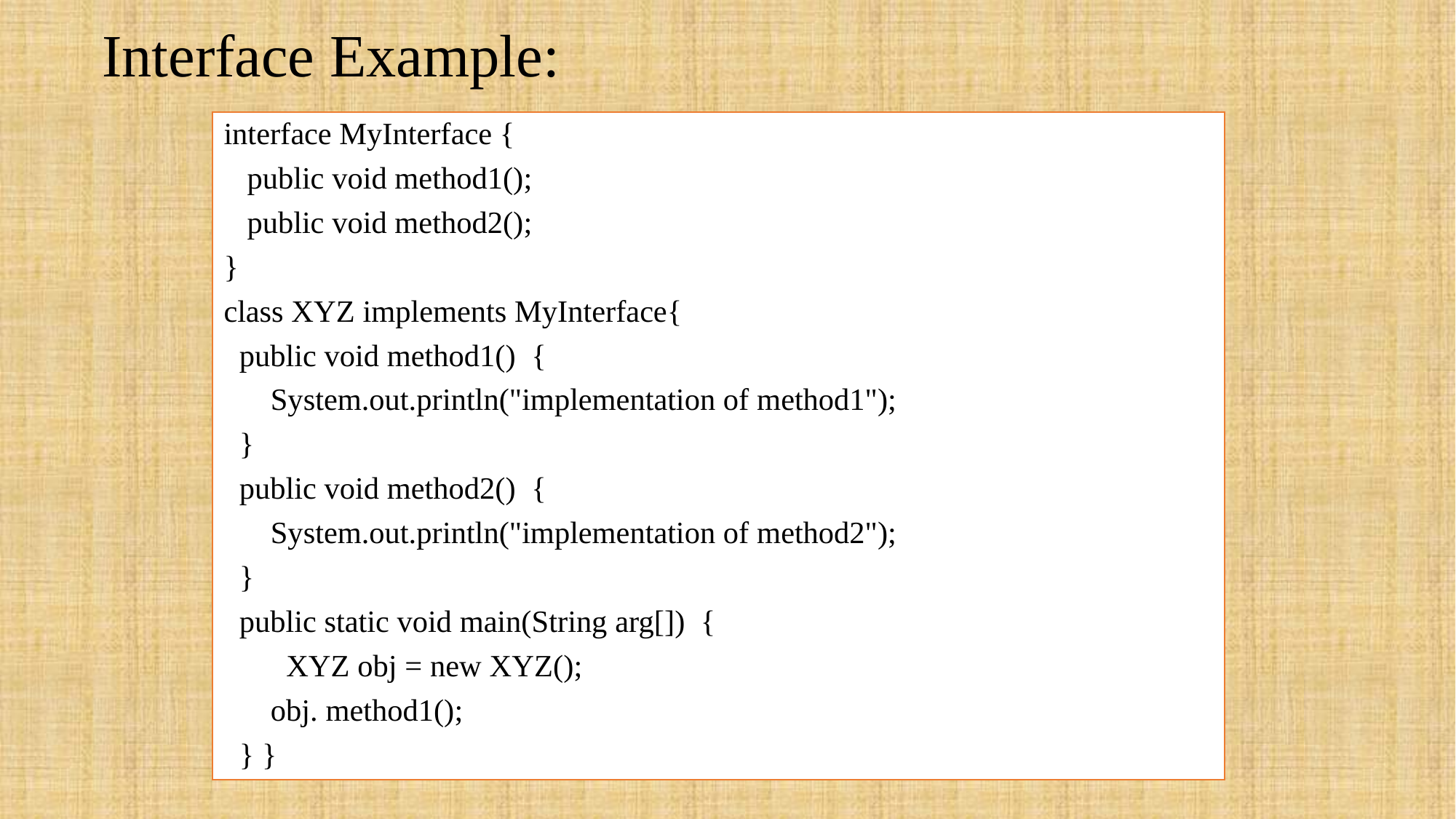

# Interface Example:
interface MyInterface {
   public void method1();
   public void method2();
}
class XYZ implements MyInterface{
  public void method1()  {
      System.out.println("implementation of method1");
  }
  public void method2()  {
      System.out.println("implementation of method2");
  }
  public static void main(String arg[])  {
        XYZ obj = new XYZ();
      obj. method1();
  } }